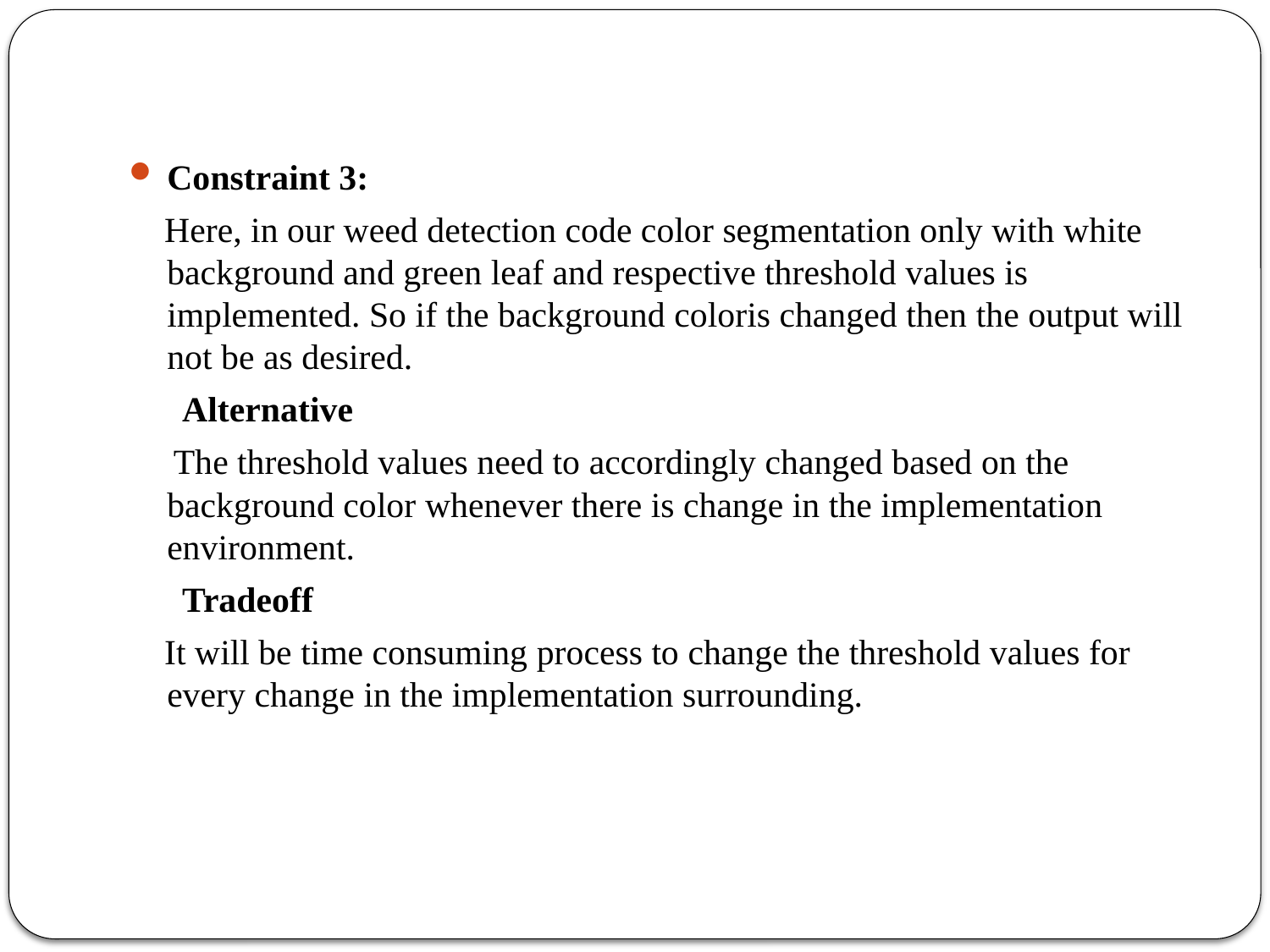

Constraint 3:
    Here, in our weed detection code color segmentation only with white background and green leaf and respective threshold values is implemented. So if the background coloris changed then the output will not be as desired.
      Alternative
     The threshold values need to accordingly changed based on the background color whenever there is change in the implementation environment.
      Tradeoff
    It will be time consuming process to change the threshold values for every change in the implementation surrounding.